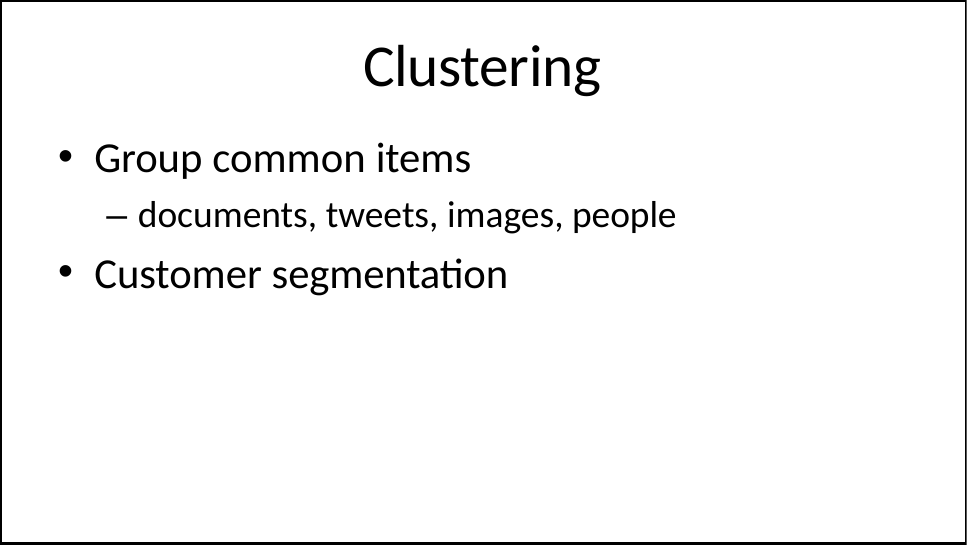

# Clustering
Group common items
– documents, tweets, images, people
Customer segmentation